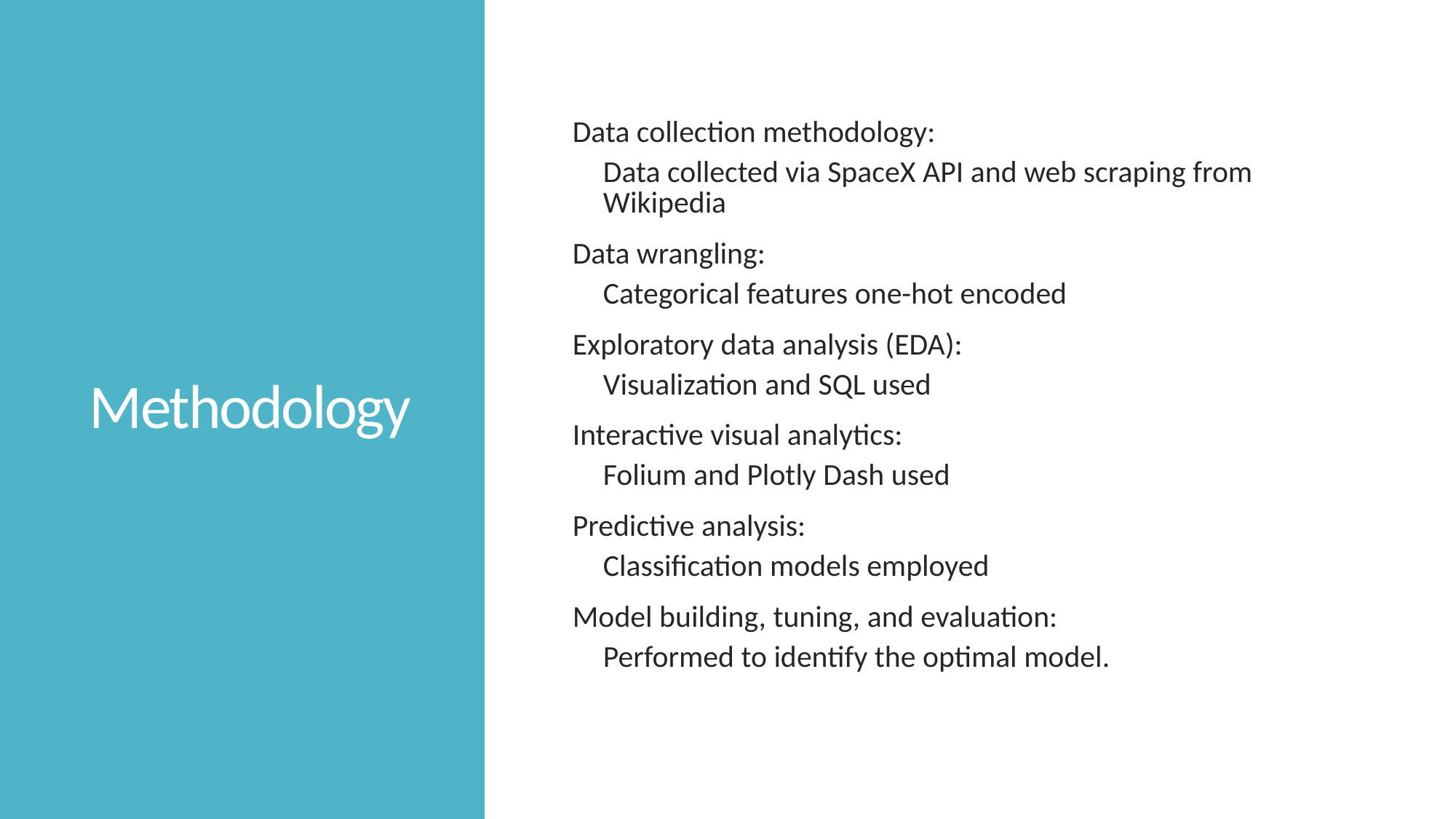

# Methodology
Data collection methodology:
Data collected via SpaceX API and web scraping from Wikipedia
Data wrangling:
Categorical features one-hot encoded
Exploratory data analysis (EDA):
Visualization and SQL used
Interactive visual analytics:
Folium and Plotly Dash used
Predictive analysis:
Classification models employed
Model building, tuning, and evaluation:
Performed to identify the optimal model.